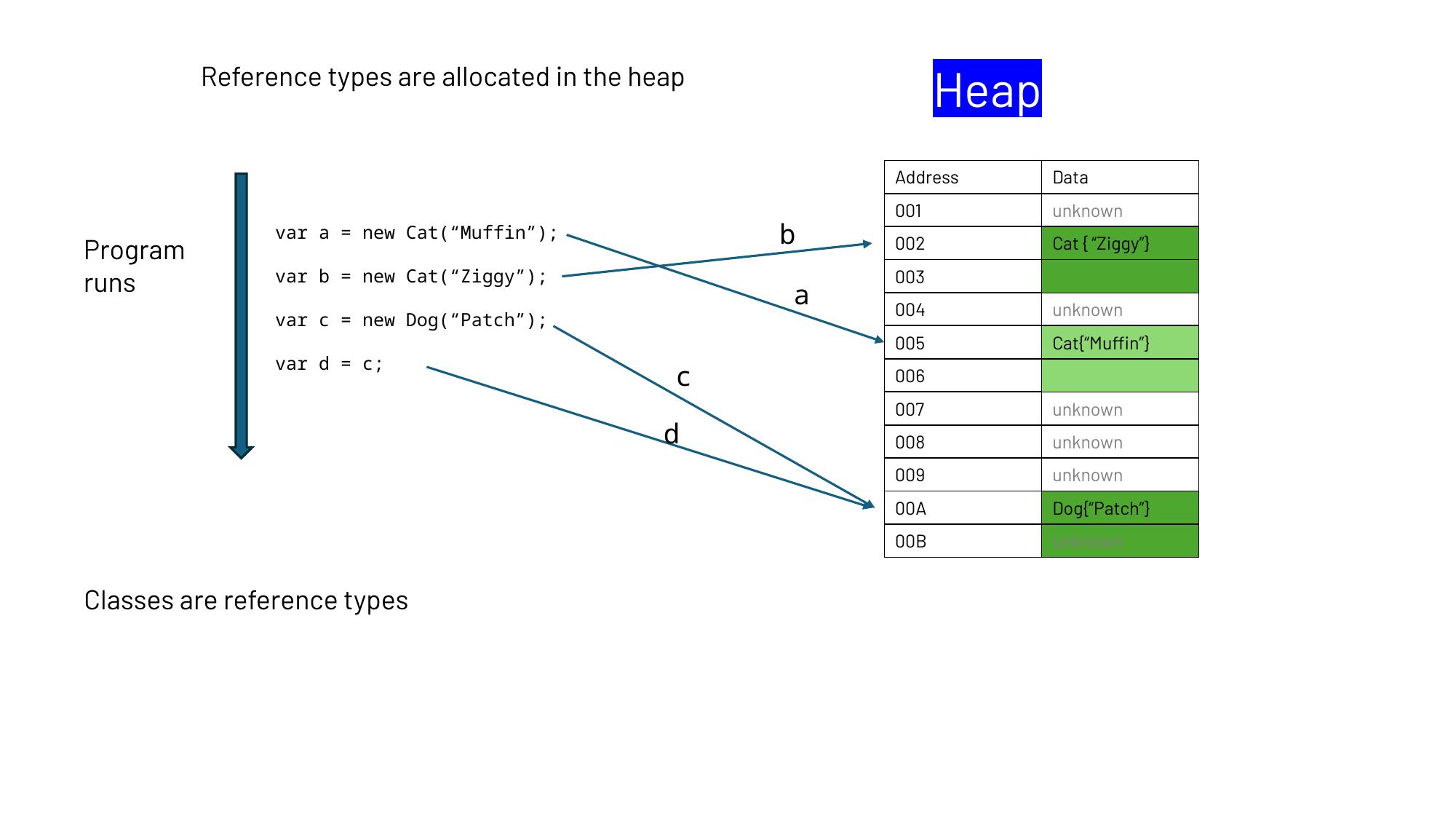

Reference types are allocated in the heap
Heap
Data
Address

unknown
001
b
var a = new Cat(“Muffin”);

var b = new Cat(“Ziggy”);

var c = new Dog(“Patch”);

var d = c;
Program runs
Cat { “Ziggy”}
002

003
a
unknown
004
Cat{“Muffin”}
005
c

006
unknown
007
d
unknown
008
unknown
009
Dog{“Patch”}
00A
unknown
00B
Classes are reference types